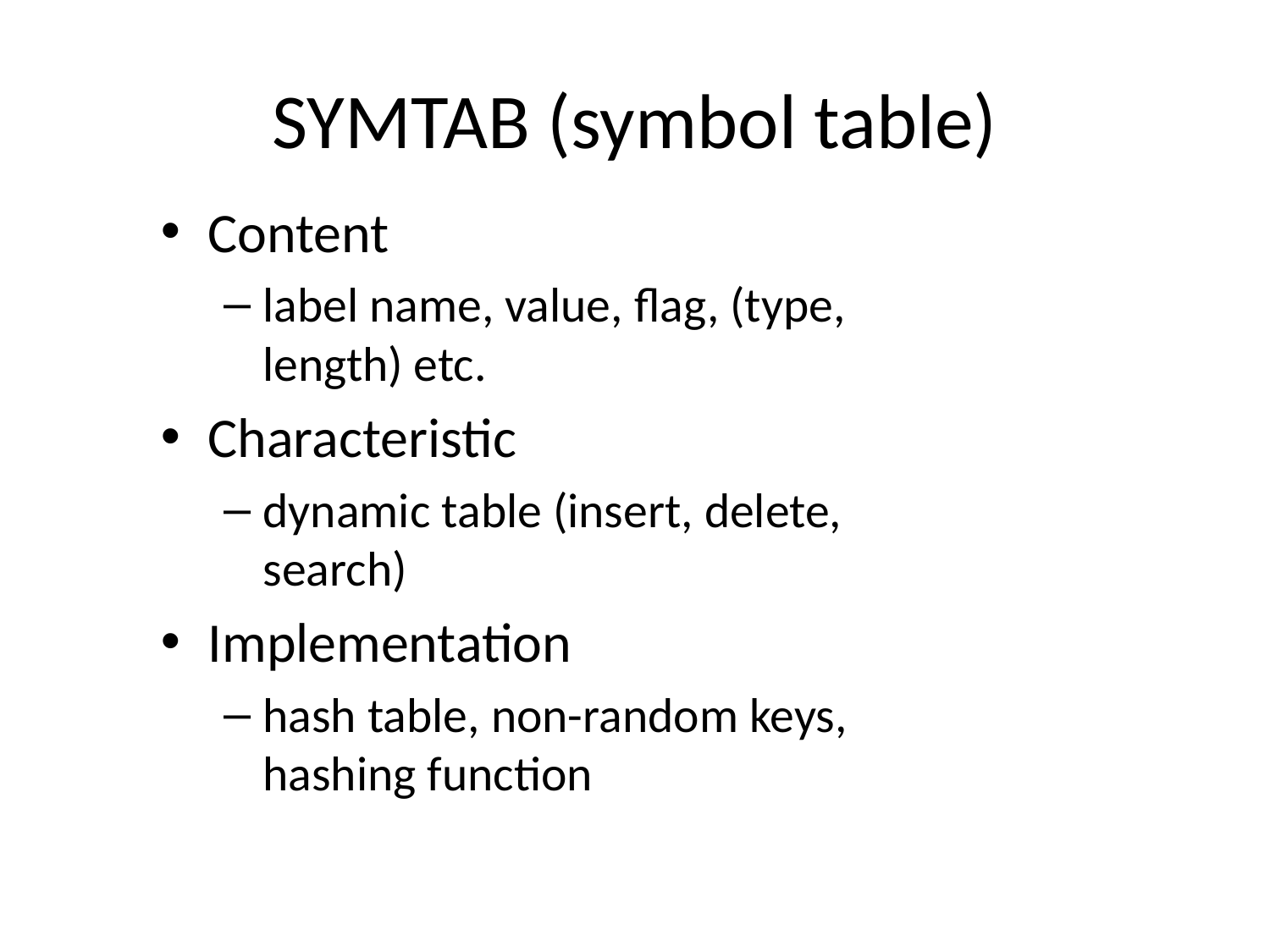

# SYMTAB (symbol table)
Content
label name, value, flag, (type, length) etc.
Characteristic
dynamic table (insert, delete, search)
Implementation
hash table, non-random keys, hashing function